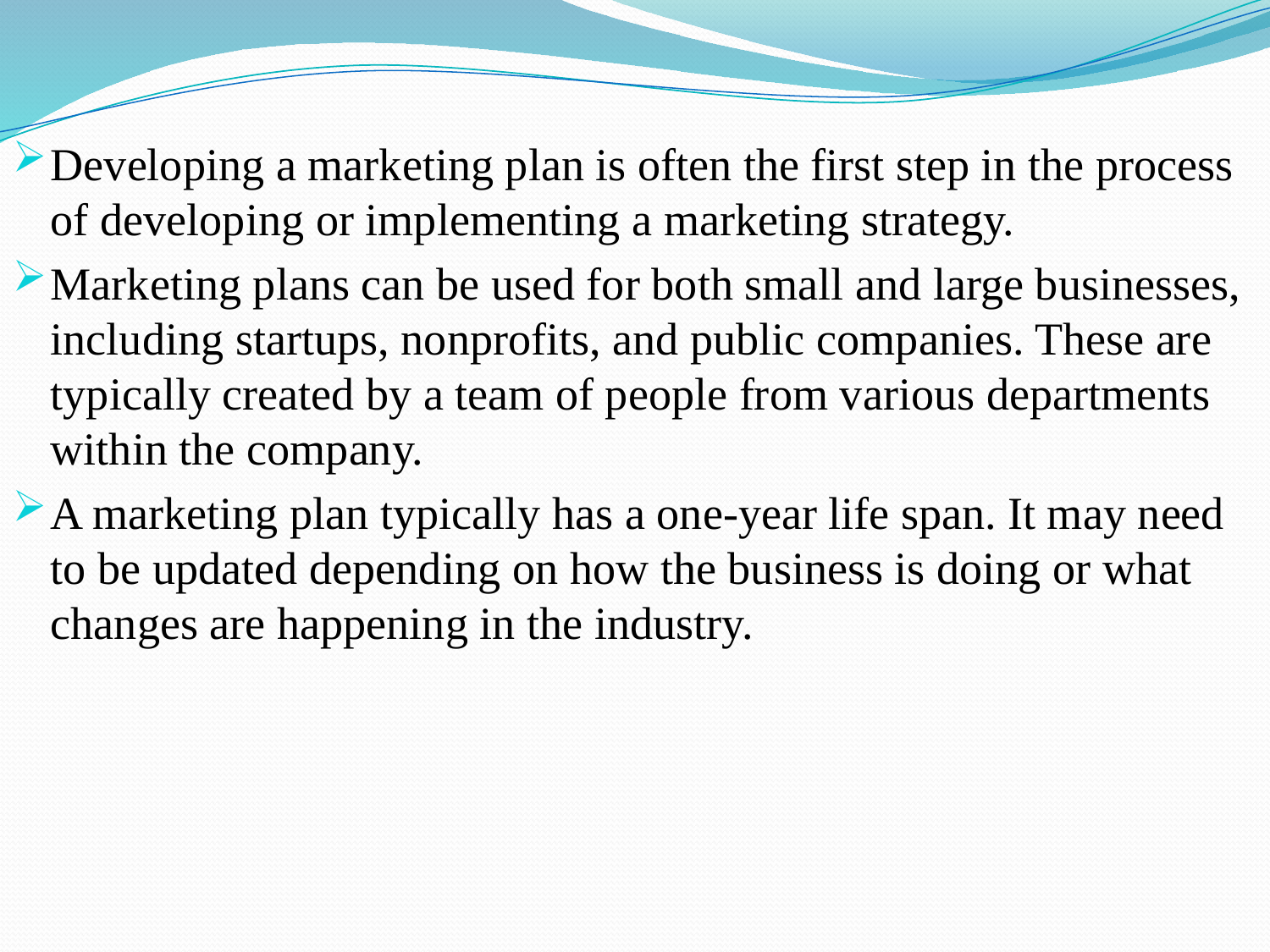

Developing a marketing plan is often the first step in the process of developing or implementing a marketing strategy.
Marketing plans can be used for both small and large businesses, including startups, nonprofits, and public companies. These are typically created by a team of people from various departments within the company.
A marketing plan typically has a one-year life span. It may need to be updated depending on how the business is doing or what changes are happening in the industry.